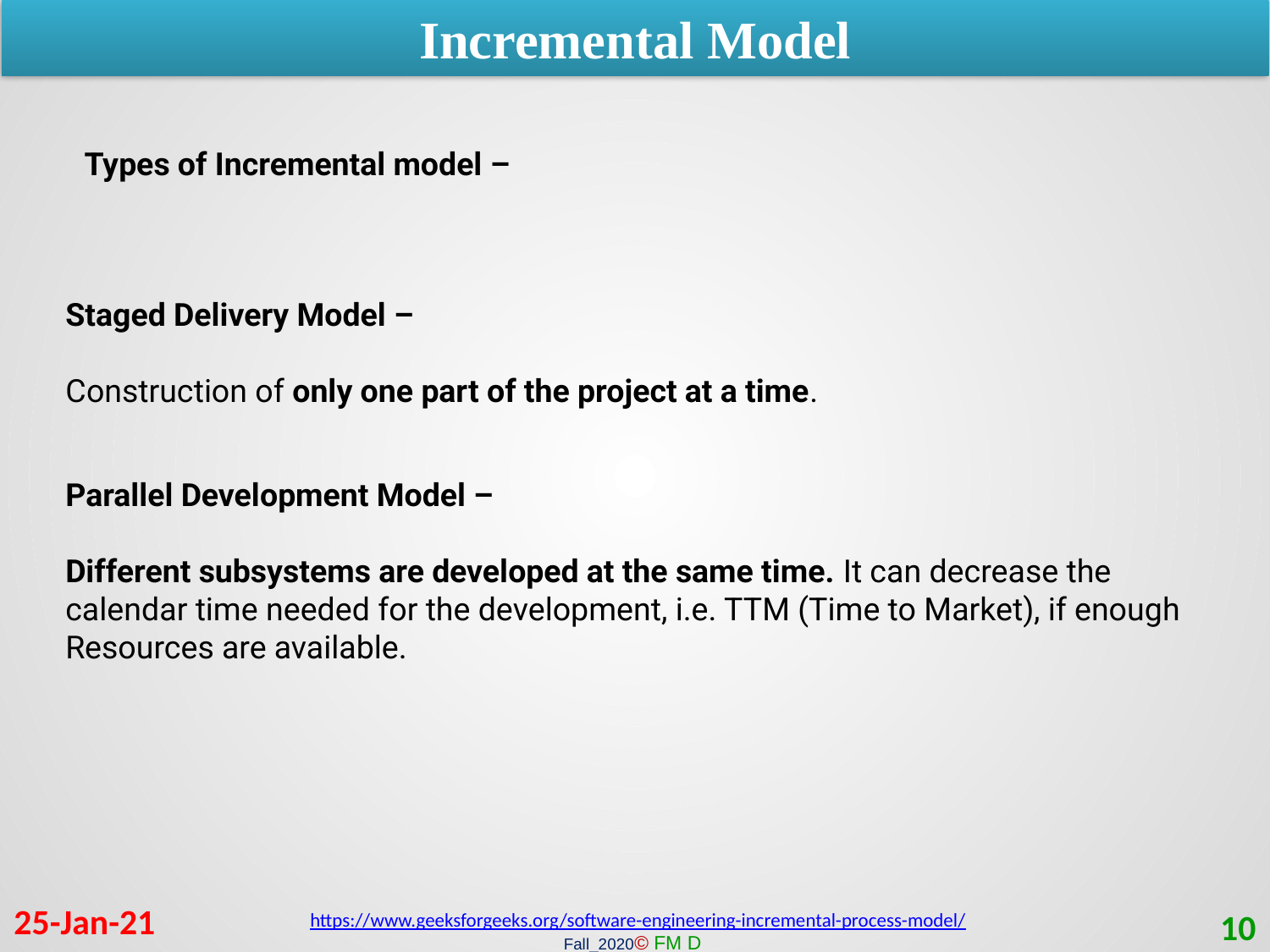

Incremental Model

Types of Incremental model –
Staged Delivery Model –

Construction of only one part of the project at a time.
Parallel Development Model –

Different subsystems are developed at the same time. It can decrease the calendar time needed for the development, i.e. TTM (Time to Market), if enough Resources are available.
25-Jan-21
10
https://www.geeksforgeeks.org/software-engineering-incremental-process-model/